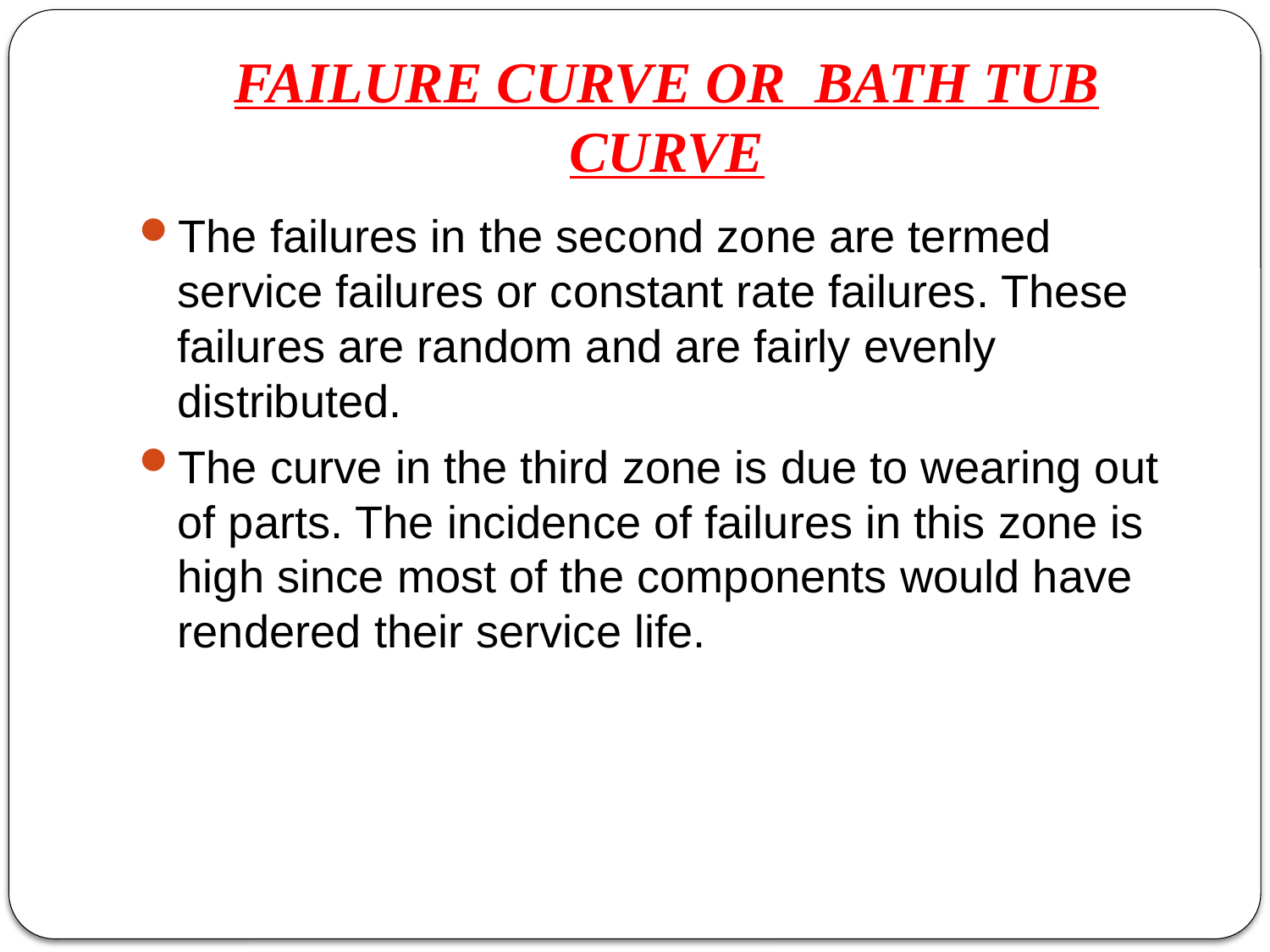

# FAILURE CURVE OR  BATH TUB CURVE
The failures in the second zone are termed service failures or constant rate failures. These failures are random and are fairly evenly distributed.
The curve in the third zone is due to wearing out of parts. The incidence of failures in this zone is high since most of the components would have rendered their service life.